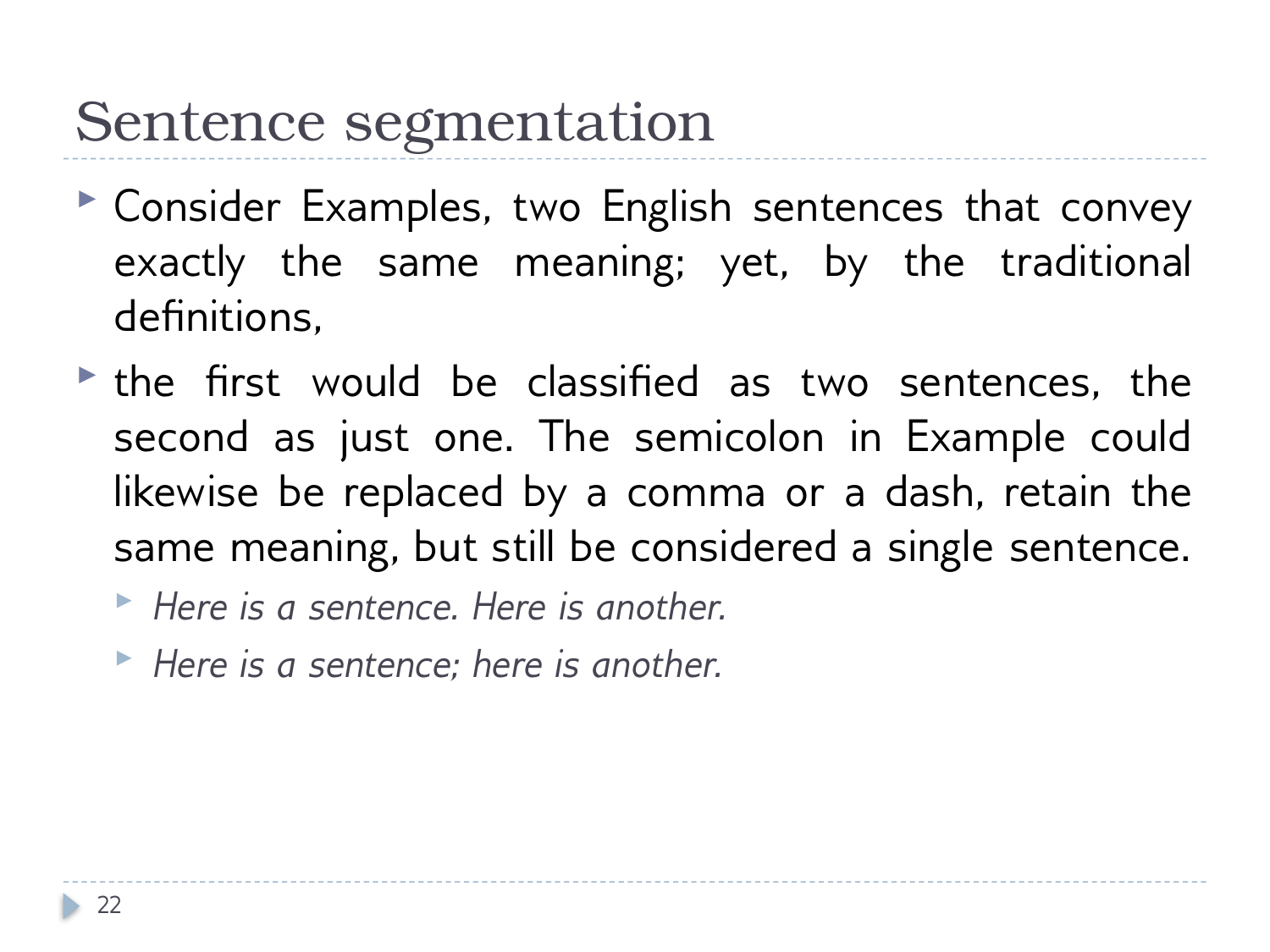

# Sentence segmentation
Consider Examples, two English sentences that convey exactly the same meaning; yet, by the traditional definitions,
the first would be classified as two sentences, the second as just one. The semicolon in Example could likewise be replaced by a comma or a dash, retain the same meaning, but still be considered a single sentence.
Here is a sentence. Here is another.
Here is a sentence; here is another.
22